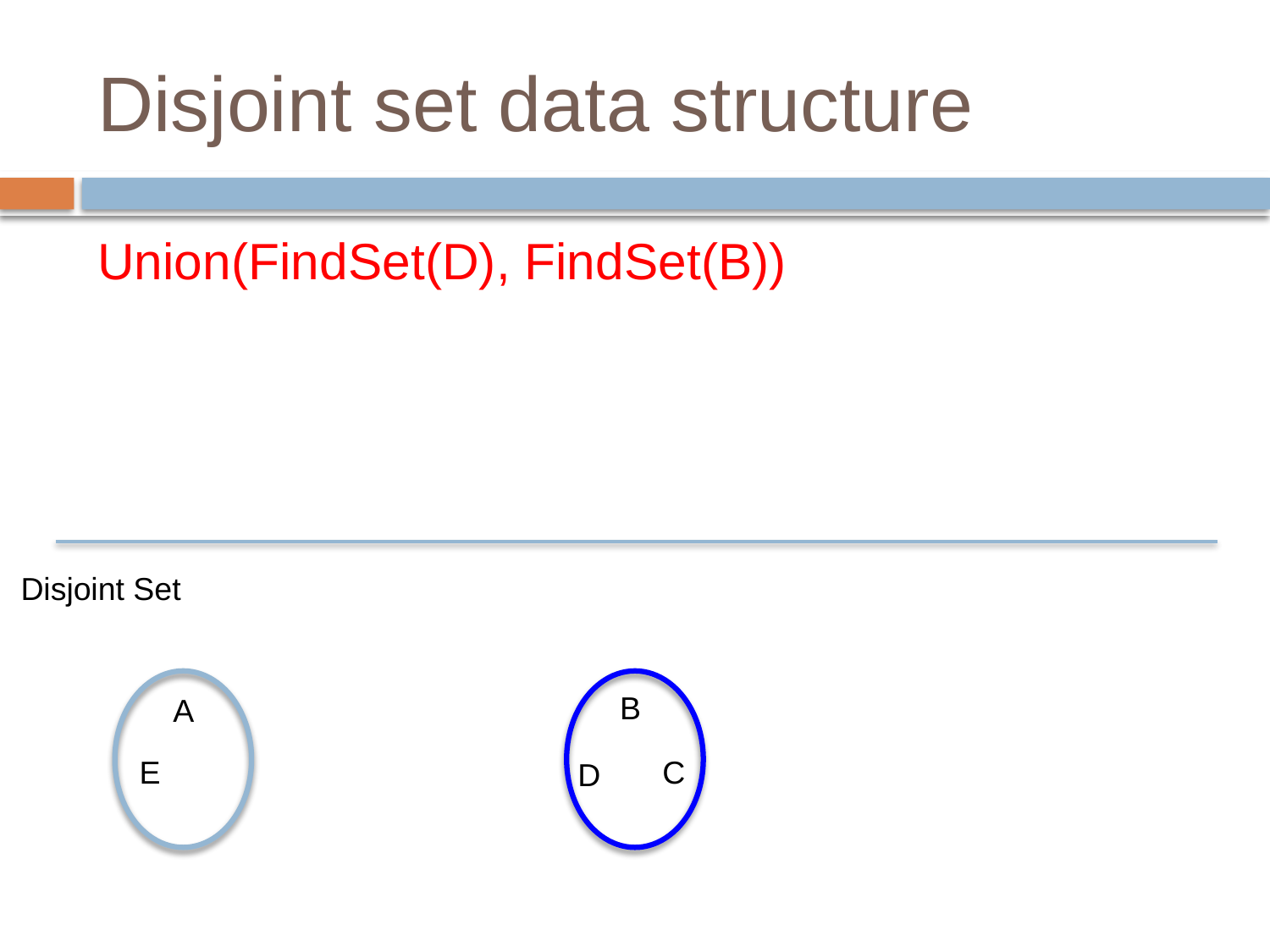

# Disjoint set data structure
Union(FindSet(D), FindSet(B))
Disjoint Set

B
A
E
C
D